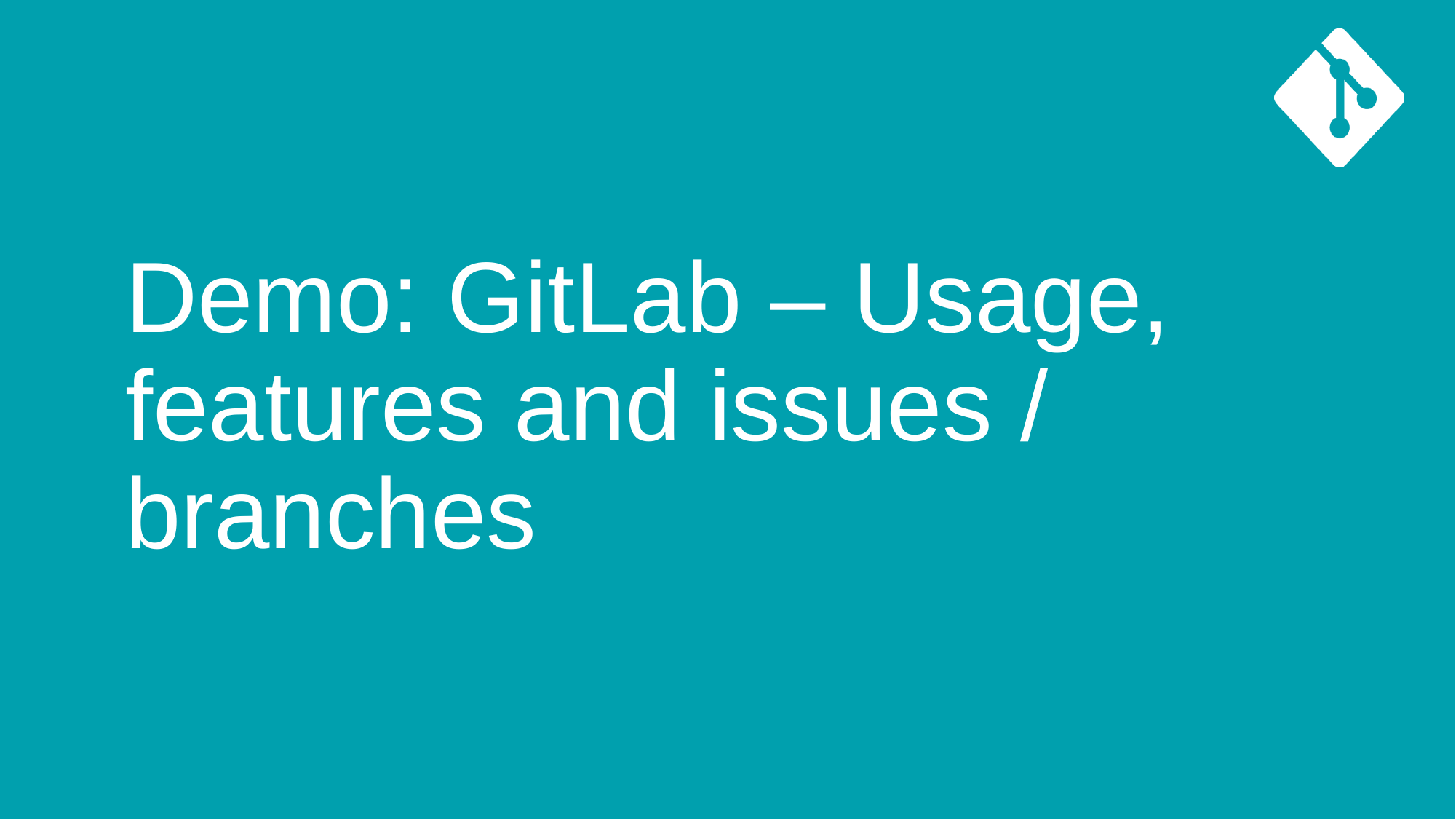

Demo: GitLab – Usage, features and issues / branches